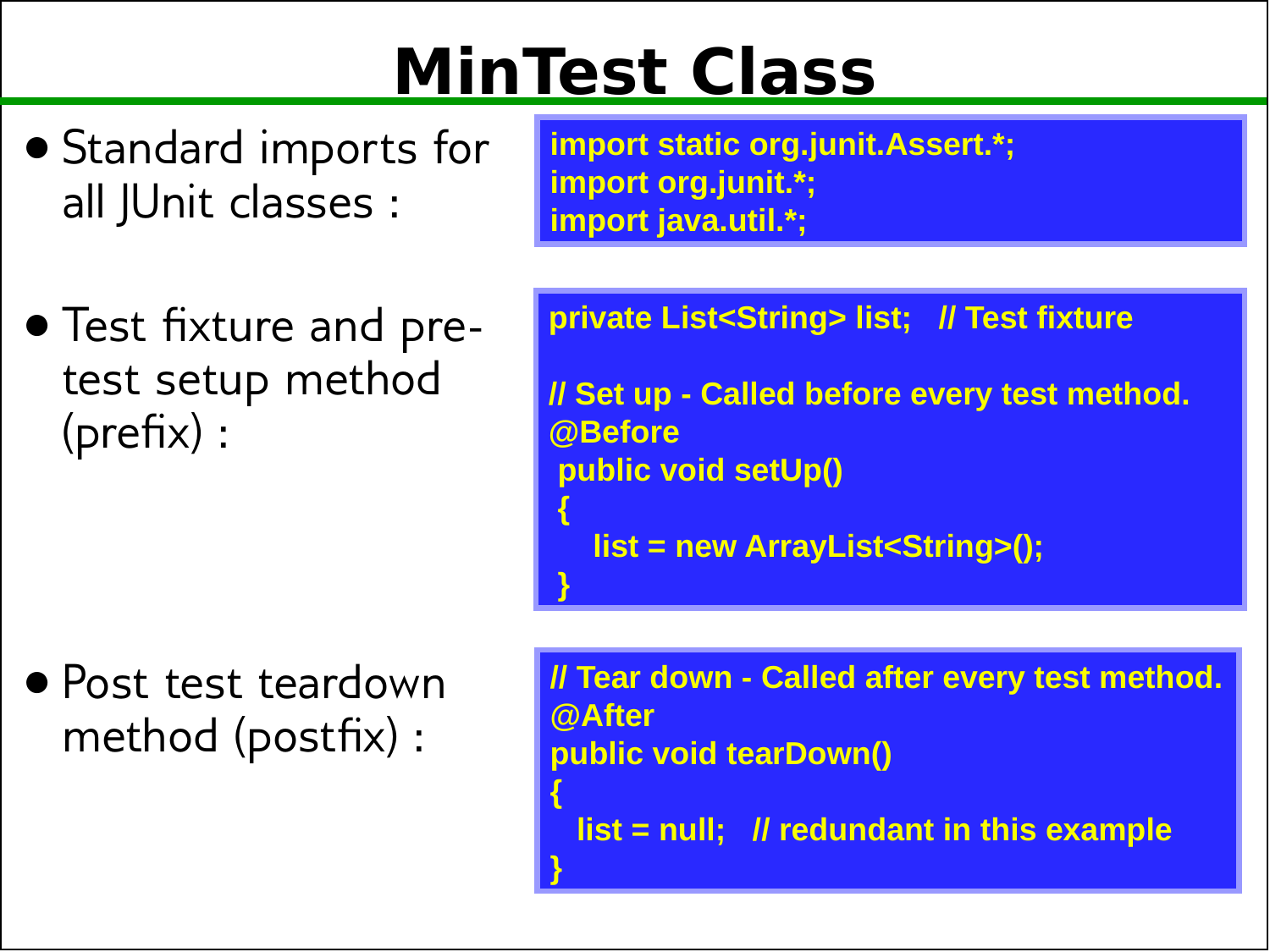

# MinTest Class
Standard imports for all JUnit classes :
import static org.junit.Assert.*;
import org.junit.*;
import java.util.*;
private List<String> list;   // Test fixture

// Set up - Called before every test method.
@Before
 public void setUp()
 {
     list = new ArrayList<String>();
 }
Test fixture and pre-test setup method (prefix) :
Post test teardown method (postfix) :
// Tear down - Called after every test method.
@After
public void tearDown()
{
   list = null;   // redundant in this example
}